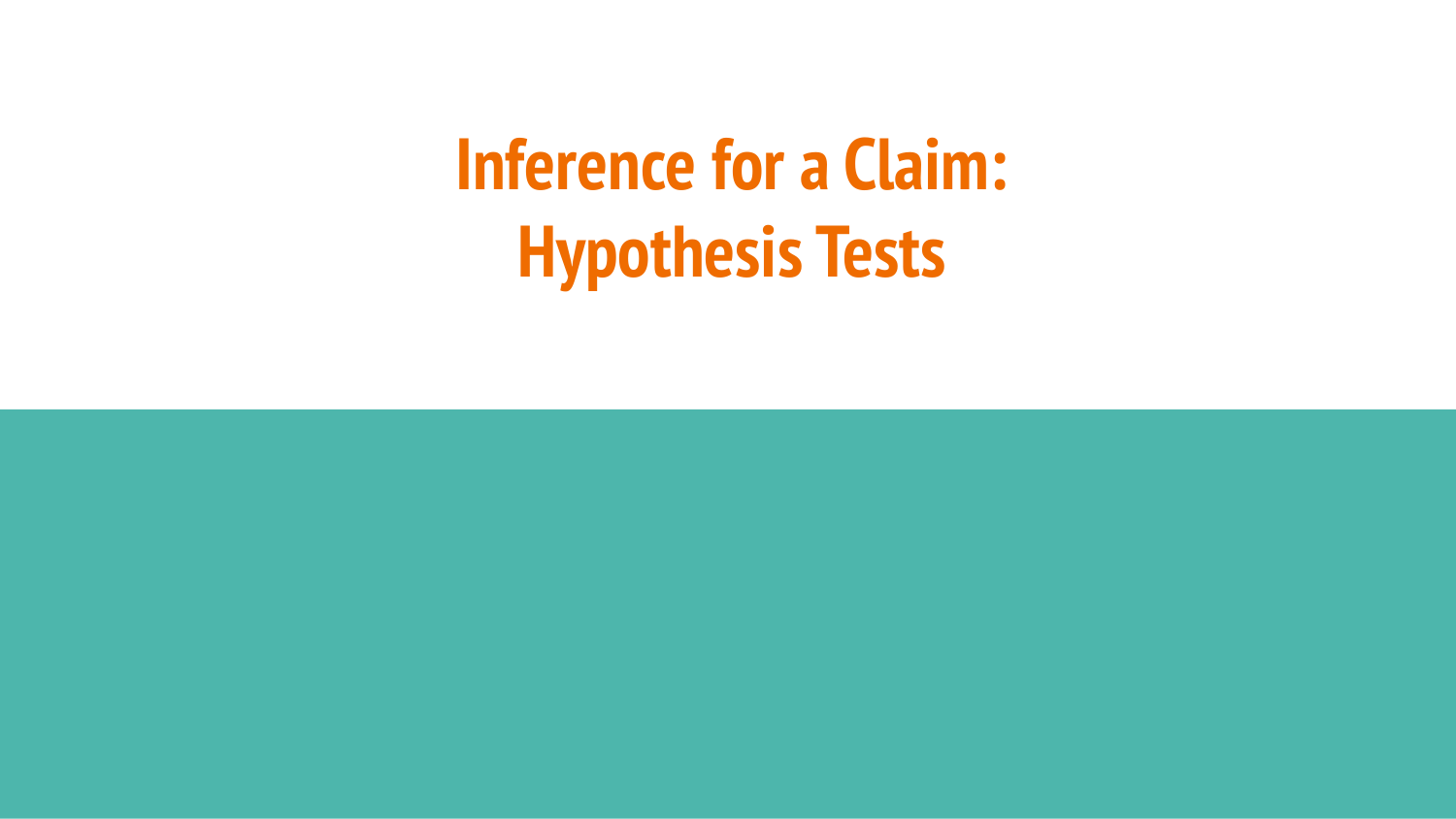

# Inference for a Claim:
Hypothesis Tests